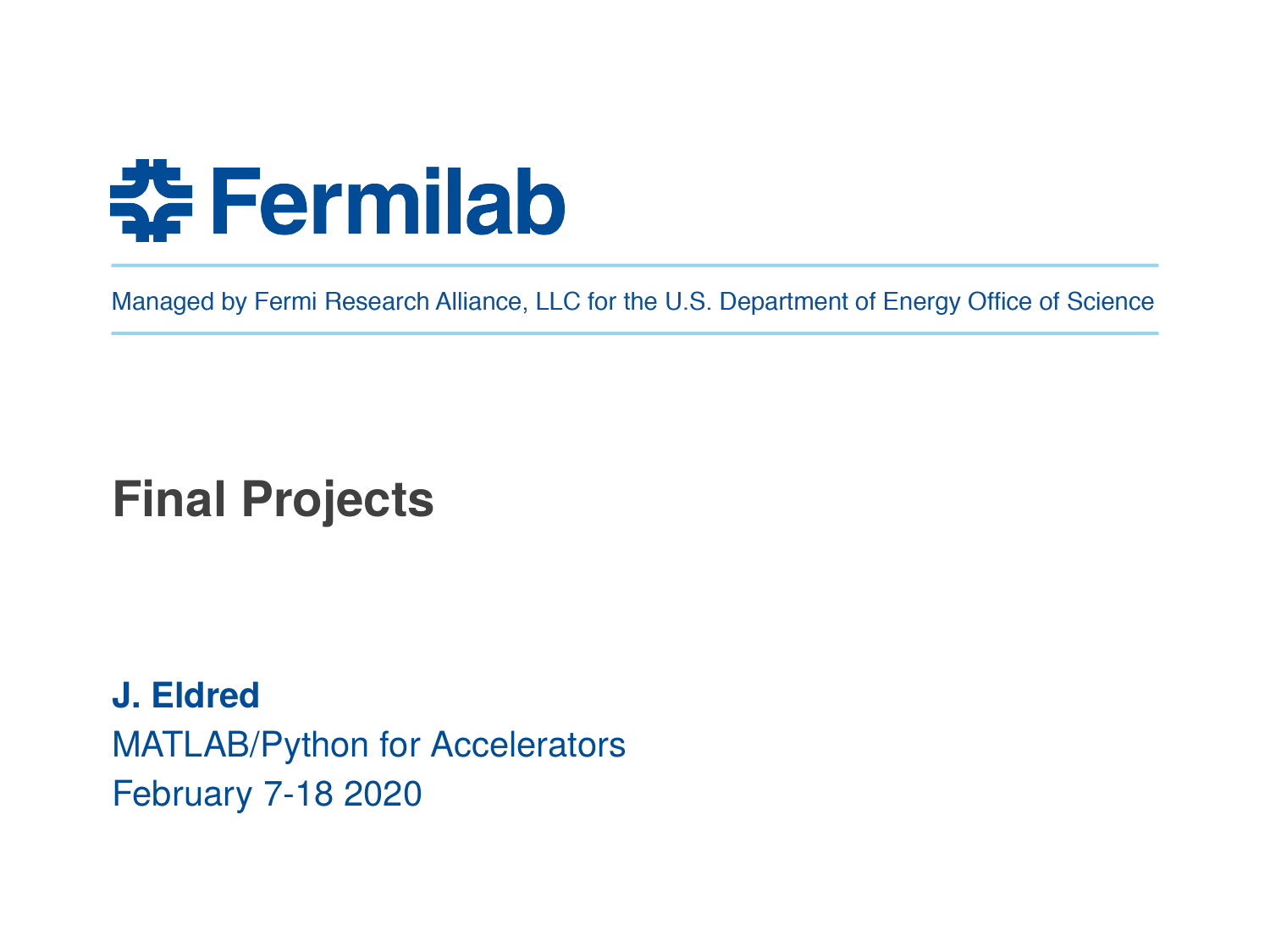

# Final Projects
J. Eldred
MATLAB/Python for Accelerators
February 7-18 2020